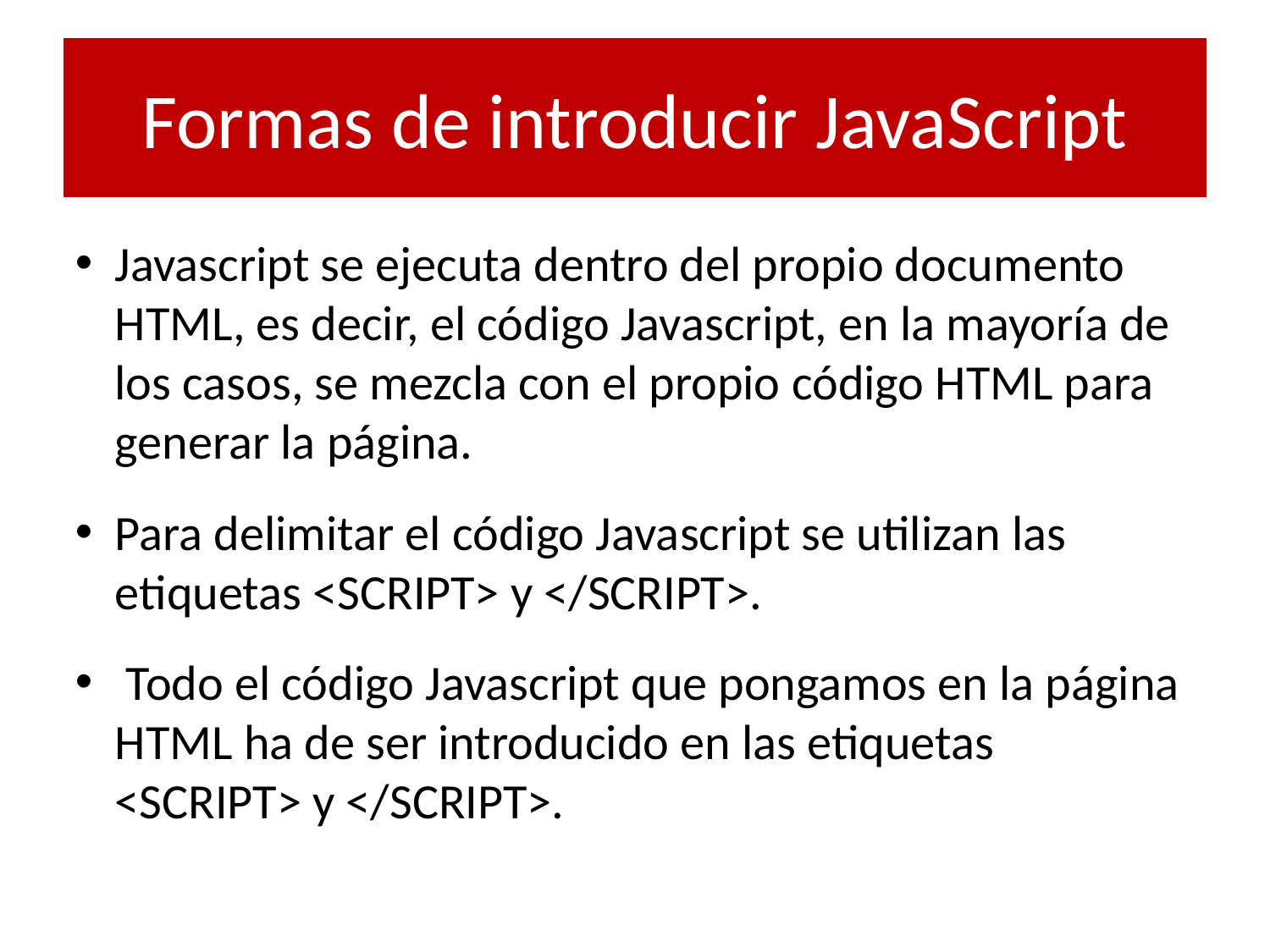

# Formas de introducir JavaScript
Javascript se ejecuta dentro del propio documento HTML, es decir, el código Javascript, en la mayoría de los casos, se mezcla con el propio código HTML para generar la página.
Para delimitar el código Javascript se utilizan las etiquetas <SCRIPT> y </SCRIPT>.
 Todo el código Javascript que pongamos en la página HTML ha de ser introducido en las etiquetas <SCRIPT> y </SCRIPT>.